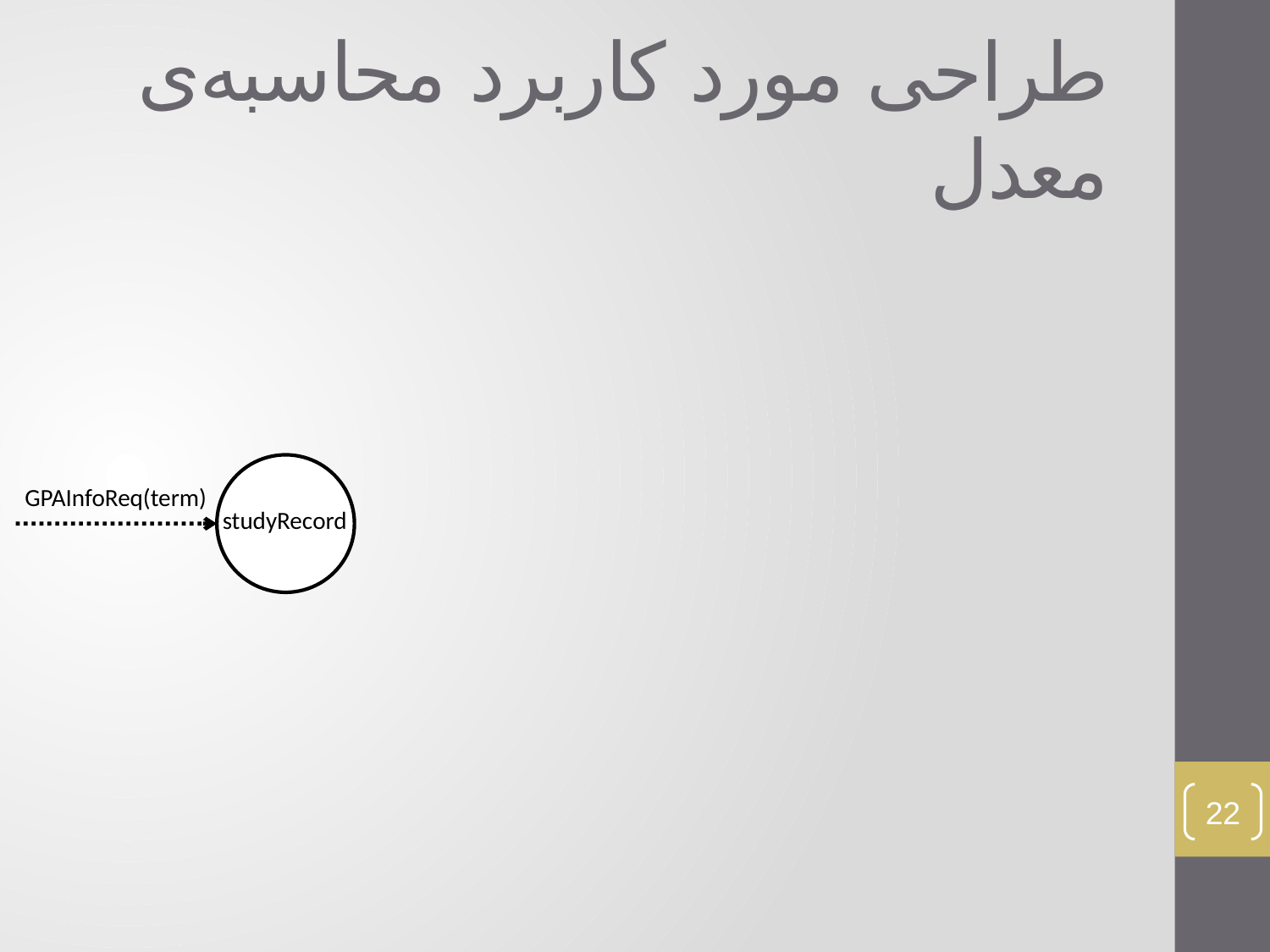

# طراحی مورد کاربرد محاسبه‌ی معدل

studyRecord
GPAInfoReq(term)
22